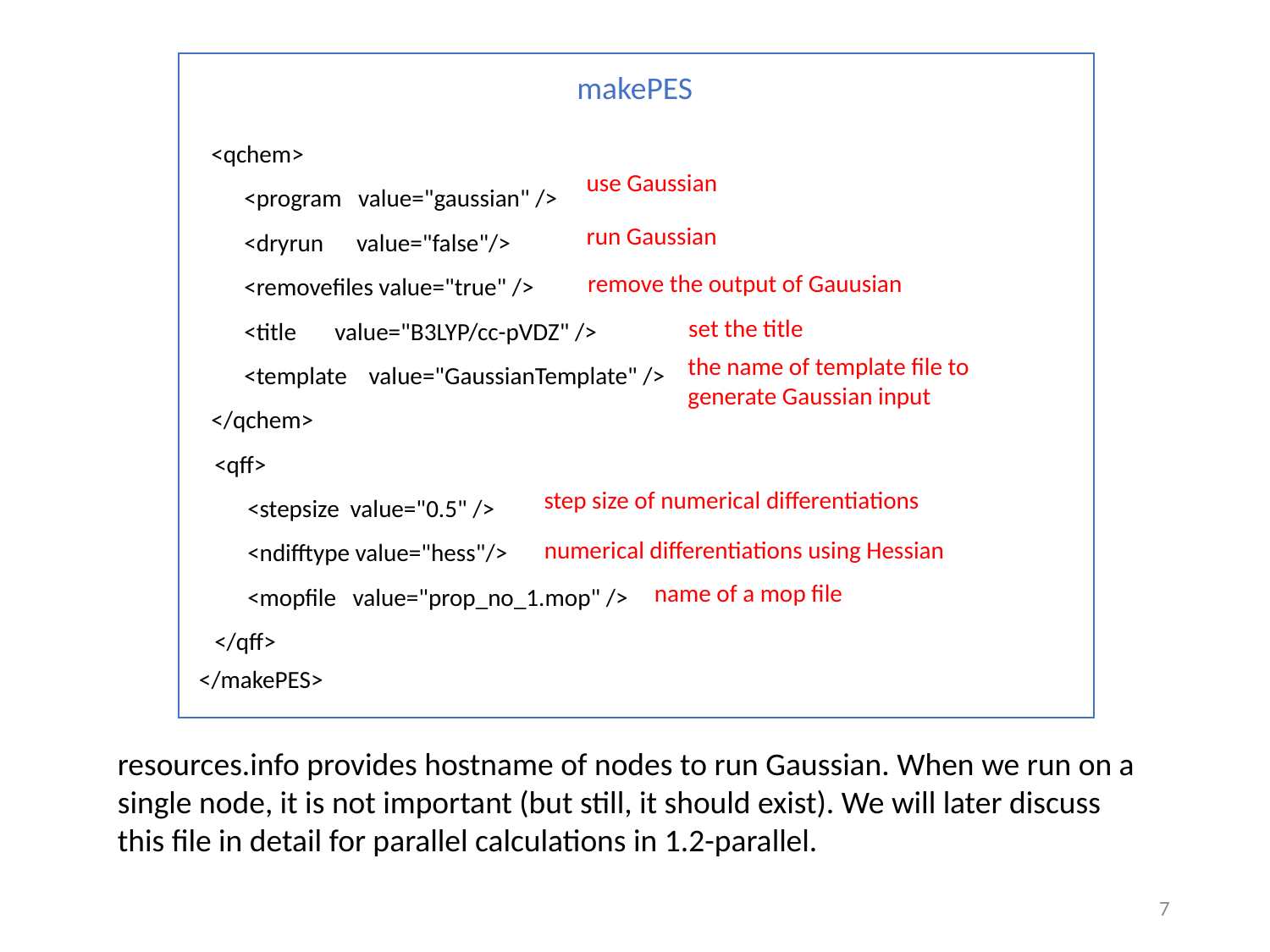

makePES
<qchem>
      <program   value="gaussian" />
      <dryrun      value="false"/>
      <removefiles value="true" />
      <title       value="B3LYP/cc-pVDZ" />
      <template    value="GaussianTemplate" />
</qchem>
use Gaussian
run Gaussian
remove the output of Gauusian
set the title
the name of template file to generate Gaussian input
<qff>
      <stepsize  value="0.5" />
      <ndifftype value="hess"/>
      <mopfile   value="prop_no_1.mop" />
</qff>
step size of numerical differentiations
numerical differentiations using Hessian
name of a mop file
</makePES>
resources.info provides hostname of nodes to run Gaussian. When we run on a single node, it is not important (but still, it should exist). We will later discuss this file in detail for parallel calculations in 1.2-parallel.
7